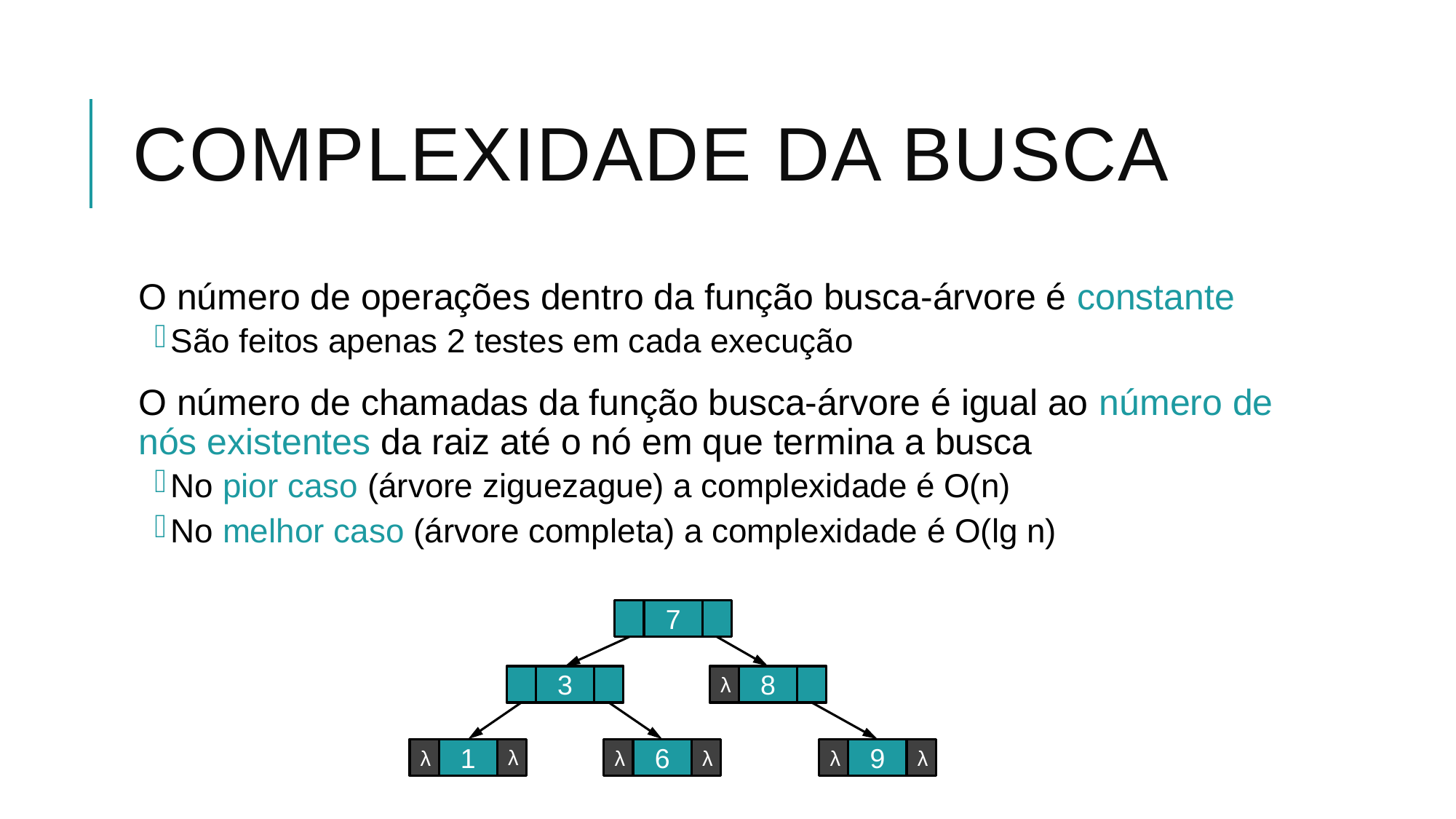

# Complexidade da Busca
O número de operações dentro da função busca-árvore é constante
São feitos apenas 2 testes em cada execução
O número de chamadas da função busca-árvore é igual ao número de nós existentes da raiz até o nó em que termina a busca
No pior caso (árvore ziguezague) a complexidade é O(n)
No melhor caso (árvore completa) a complexidade é O(lg n)

7

3

λ
8

λ
λ
1
λ
6
λ
λ
9
λ